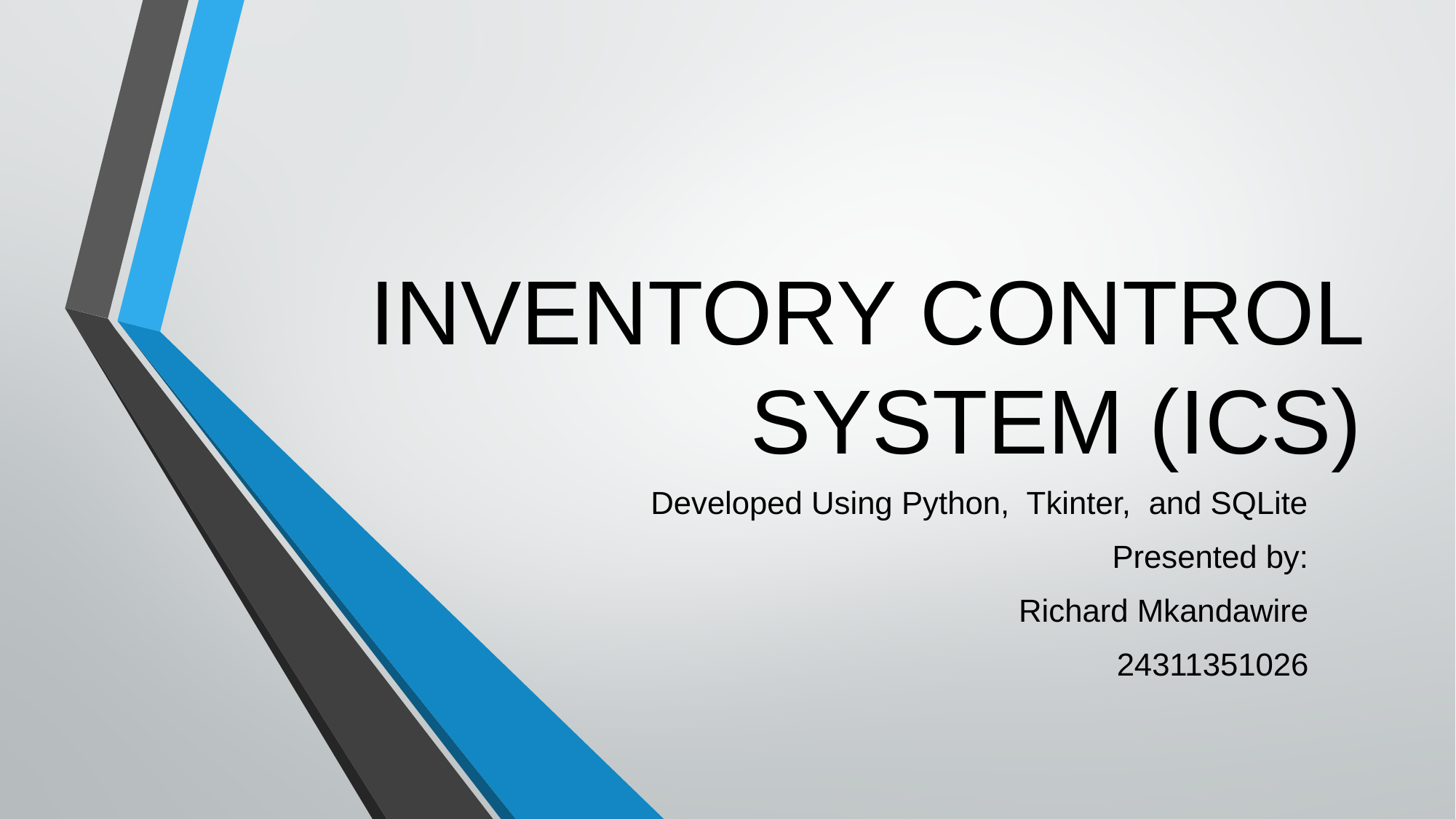

# INVENTORY CONTROL SYSTEM (ICS)
Developed Using Python,  Tkinter,  and SQLite
Presented by:
Richard Mkandawire
24311351026